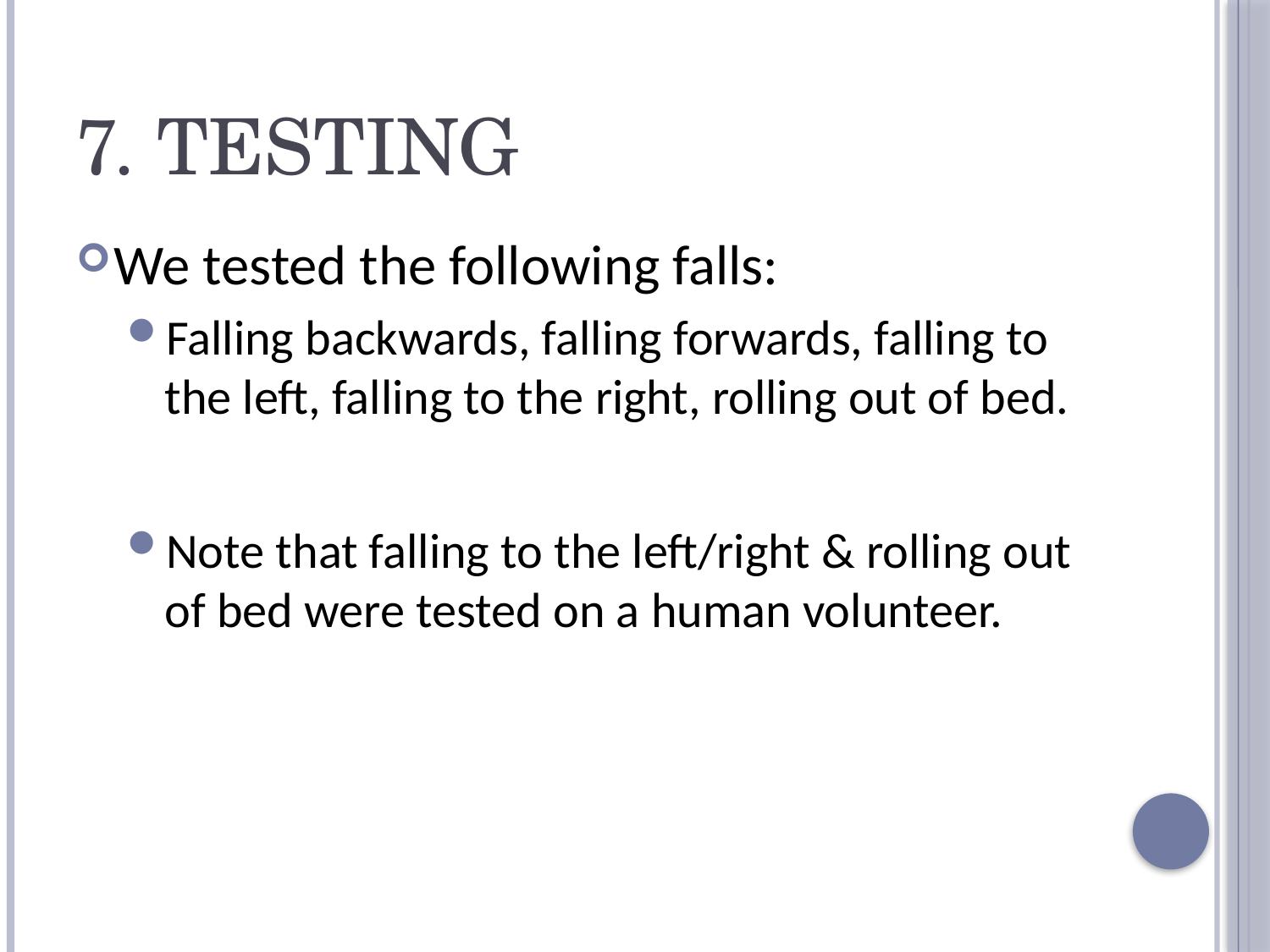

# 7. Testing
We tested the following falls:
Falling backwards, falling forwards, falling to the left, falling to the right, rolling out of bed.

Note that falling to the left/right & rolling out of bed were tested on a human volunteer.